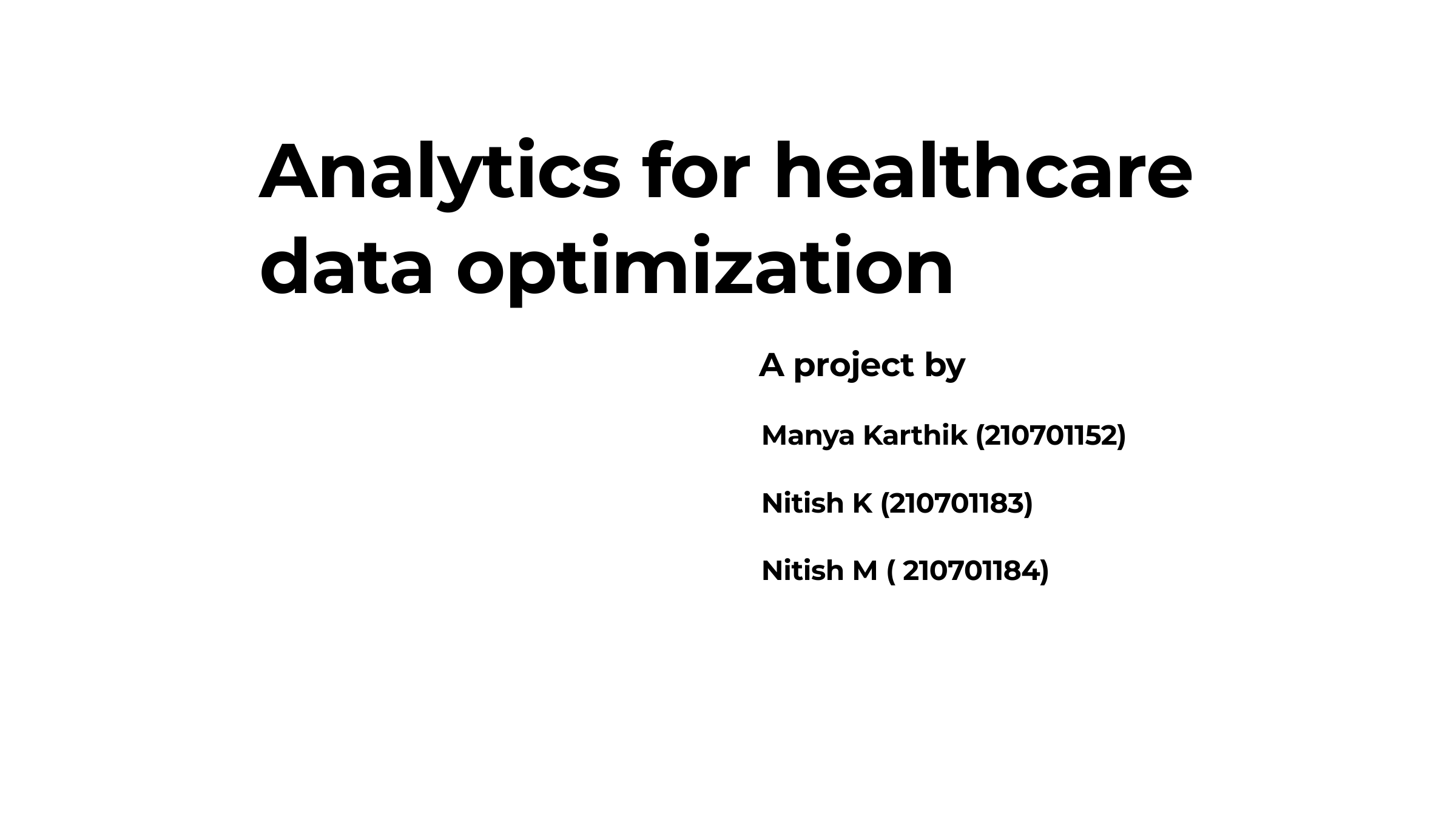

Analytics for healthcare data optimization
                                                       A project by
                                                                  Manya Karthik (210701152)
                                                                  Nitish K (210701183)
                                                                  Nitish M ( 210701184)